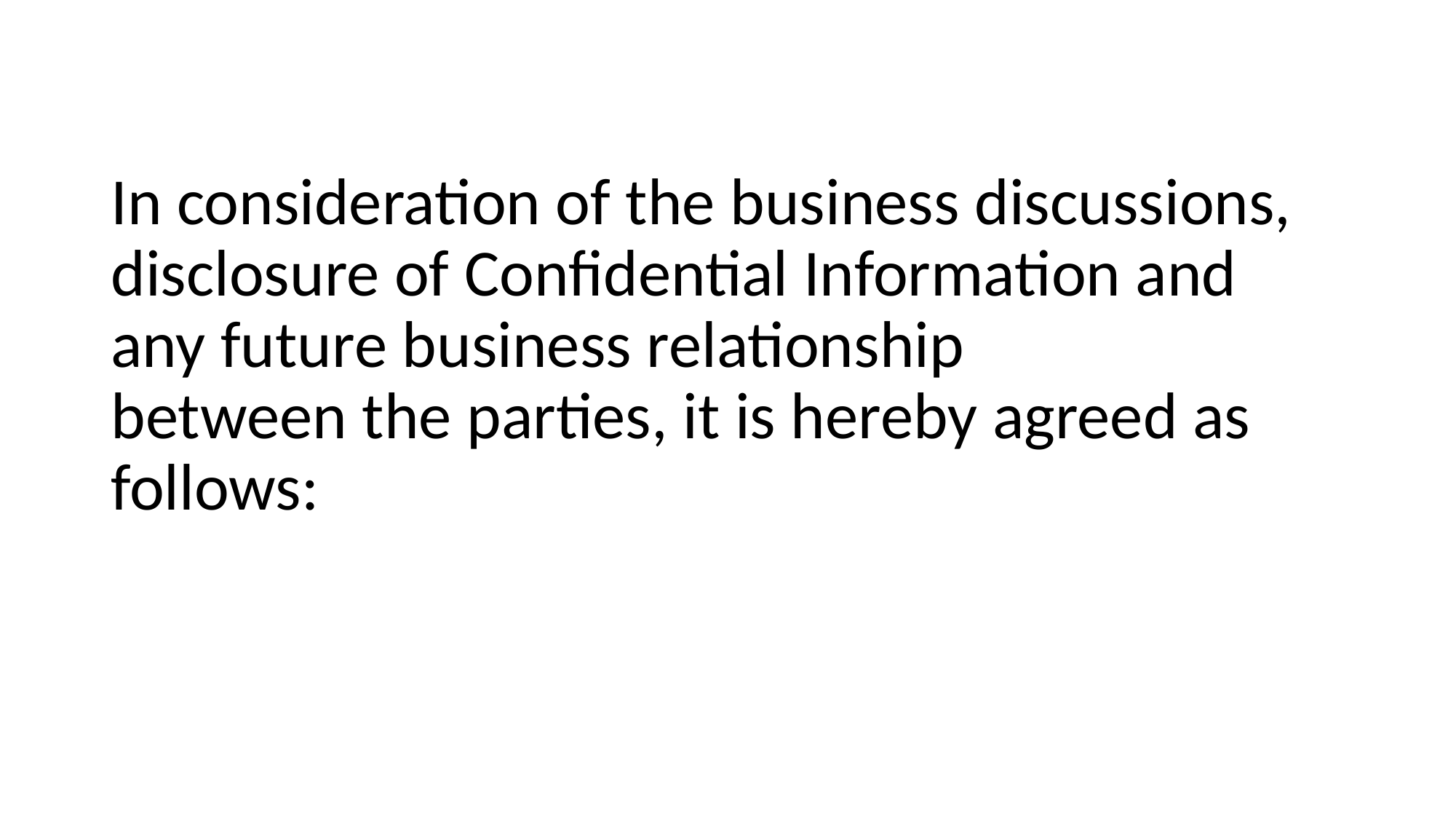

# In consideration of the business discussions, disclosure of Confidential Information and any future business relationship
between the parties, it is hereby agreed as follows: